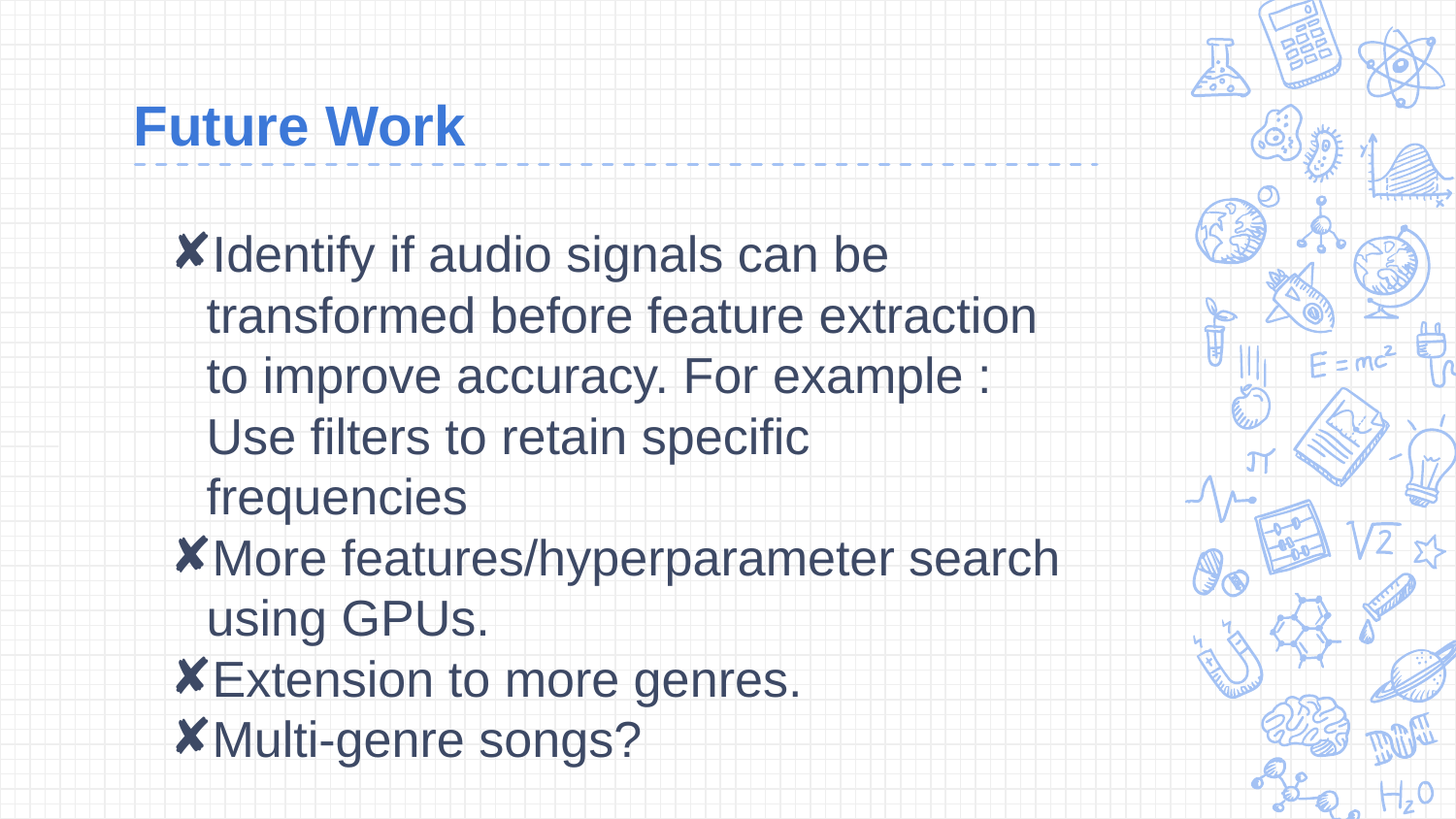

# Future Work
Identify if audio signals can be transformed before feature extraction to improve accuracy. For example : Use filters to retain specific frequencies
More features/hyperparameter search using GPUs.
Extension to more genres.
Multi-genre songs?